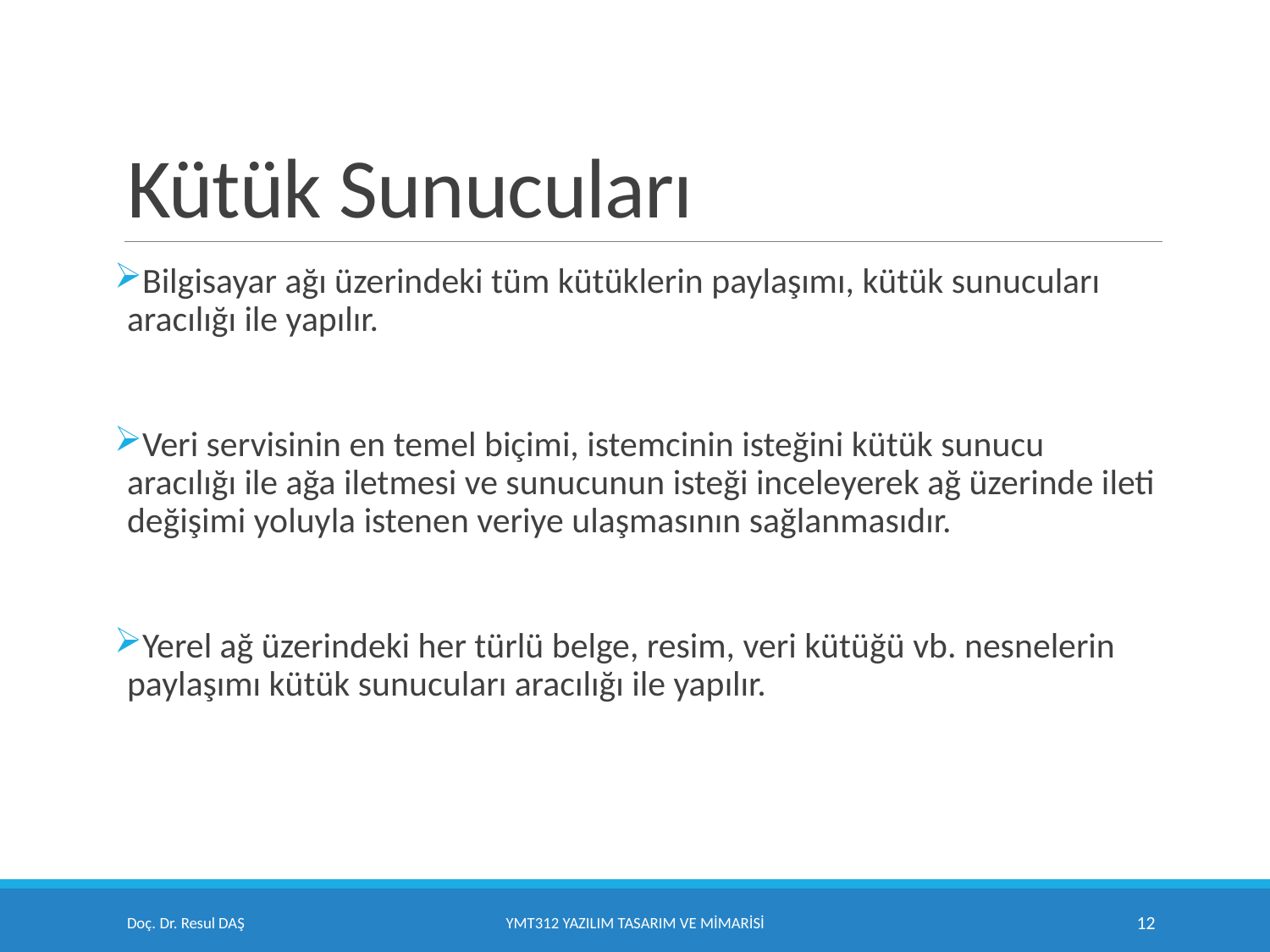

# Kütük Sunucuları
Bilgisayar ağı üzerindeki tüm kütüklerin paylaşımı, kütük sunucuları aracılığı ile yapılır.

Veri servisinin en temel biçimi, istemcinin isteğini kütük sunucu aracılığı ile ağa iletmesi ve sunucunun isteği inceleyerek ağ üzerinde ileti değişimi yoluyla istenen veriye ulaşmasının sağlanmasıdır.

Yerel ağ üzerindeki her türlü belge, resim, veri kütüğü vb. nesnelerin paylaşımı kütük sunucuları aracılığı ile yapılır.
Doç. Dr. Resul DAŞ
YMT312 Yazılım Tasarım ve Mimarisi
12